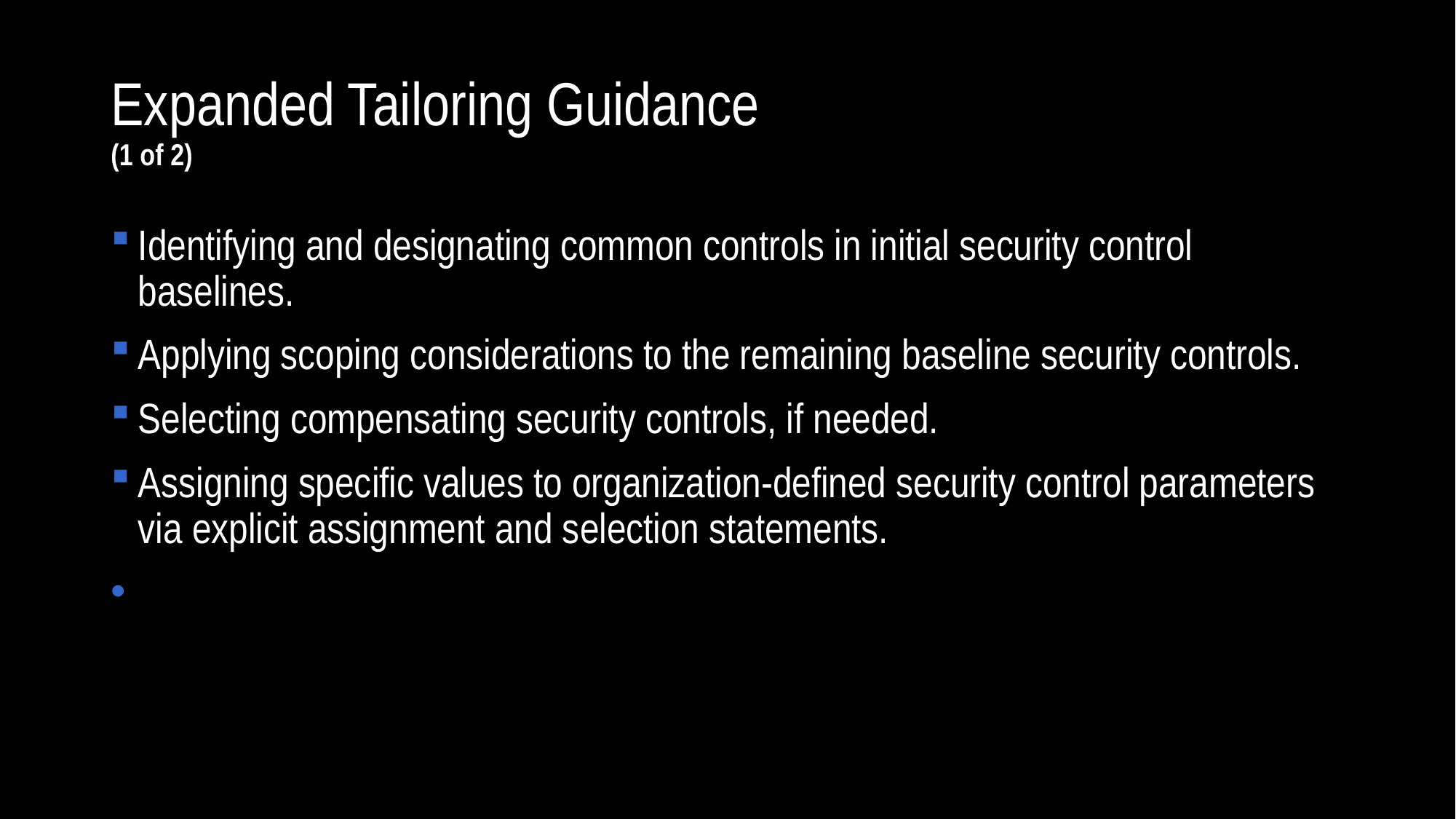

# Expanded Tailoring Guidance (1 of 2)
Identifying and designating common controls in initial security control baselines.
Applying scoping considerations to the remaining baseline security controls.
Selecting compensating security controls, if needed.
Assigning specific values to organization-defined security control parameters via explicit assignment and selection statements.